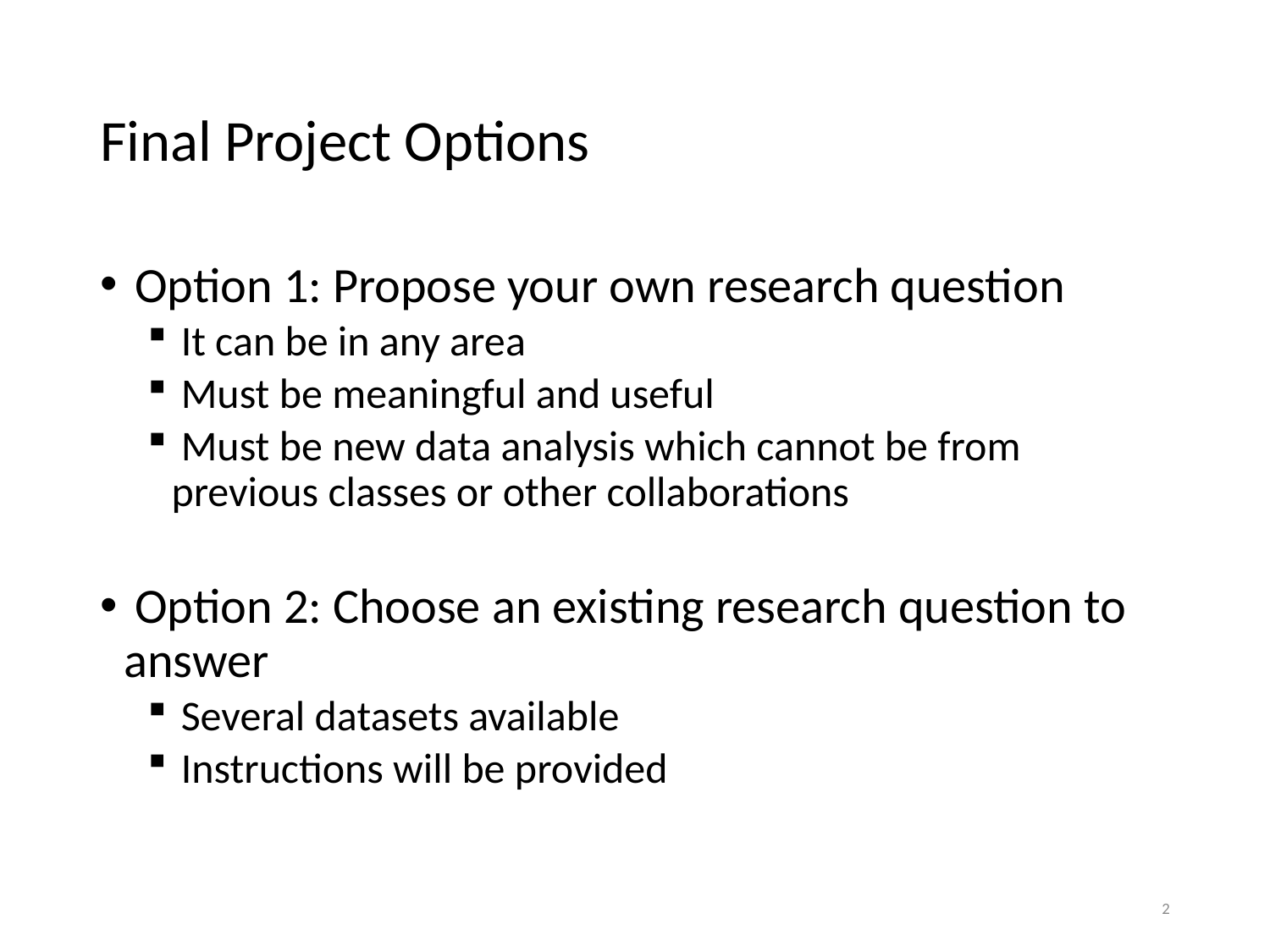

# Final Project Options
 Option 1: Propose your own research question
 It can be in any area
 Must be meaningful and useful
 Must be new data analysis which cannot be from previous classes or other collaborations

 Option 2: Choose an existing research question to answer
 Several datasets available
 Instructions will be provided
2